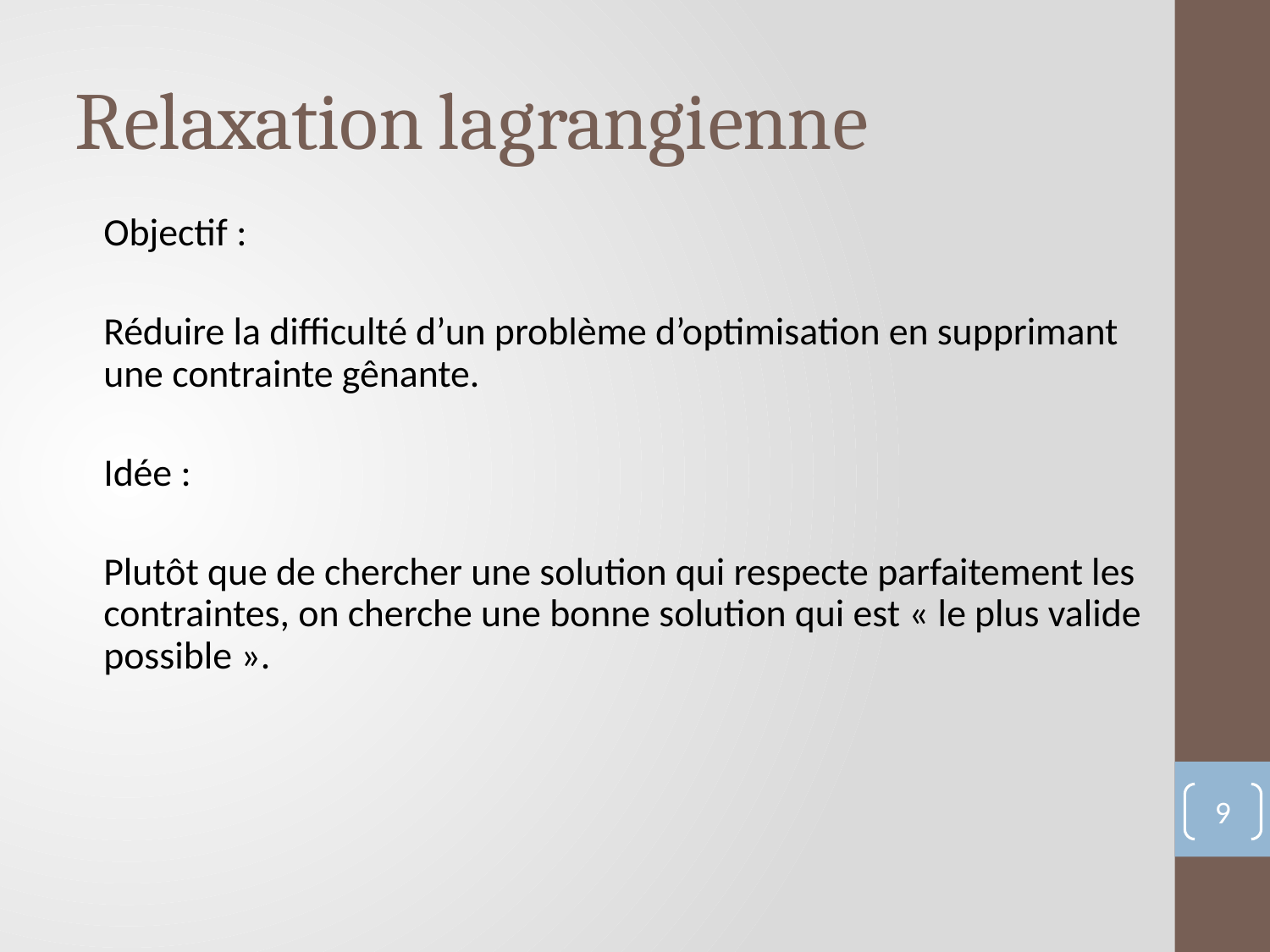

# Relaxation lagrangienne
Objectif :

Réduire la difficulté d’un problème d’optimisation en supprimant une contrainte gênante.

Idée :

Plutôt que de chercher une solution qui respecte parfaitement les contraintes, on cherche une bonne solution qui est « le plus valide possible ».

9